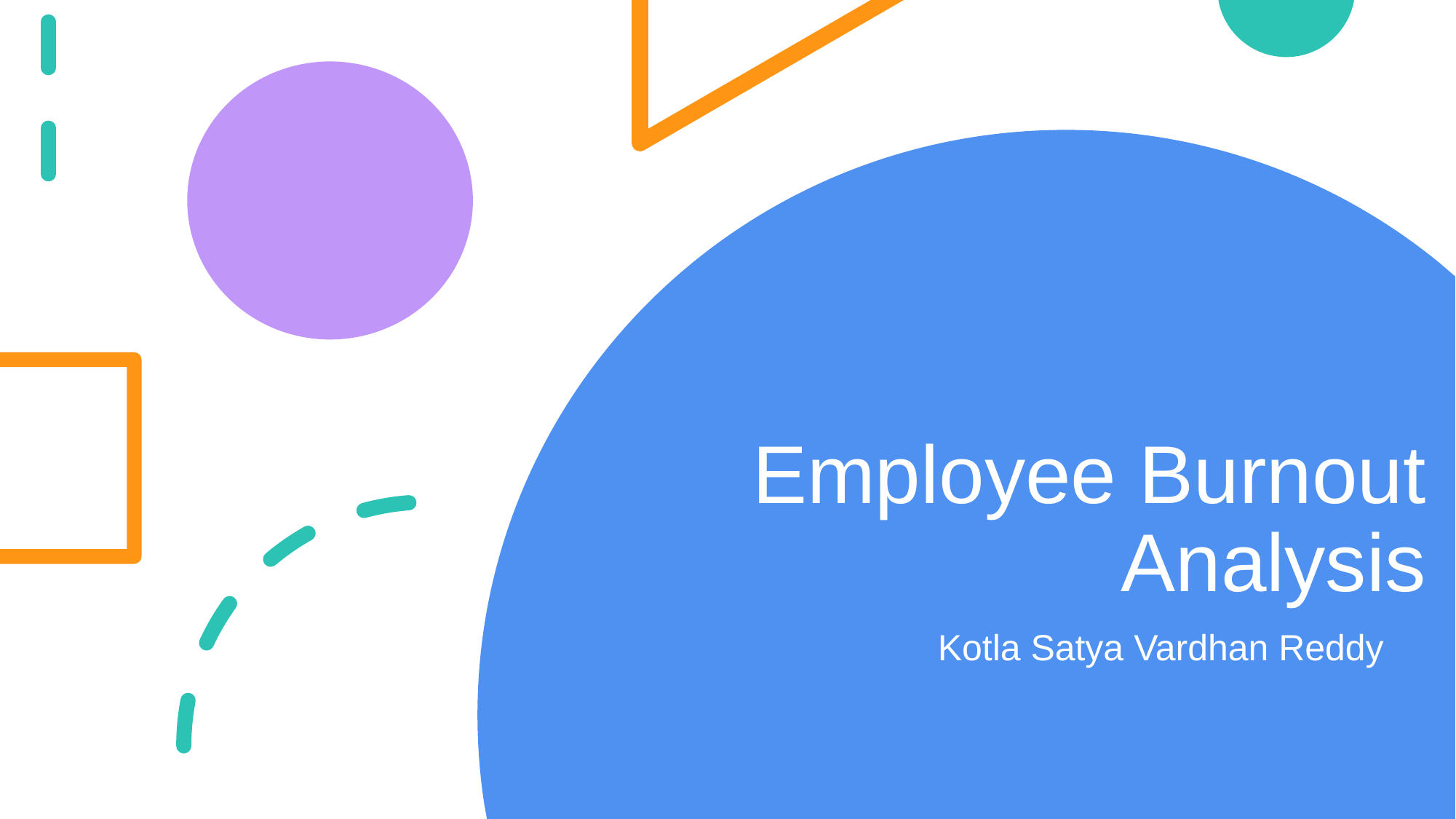

# Employee Burnout Analysis
Kotla Satya Vardhan Reddy